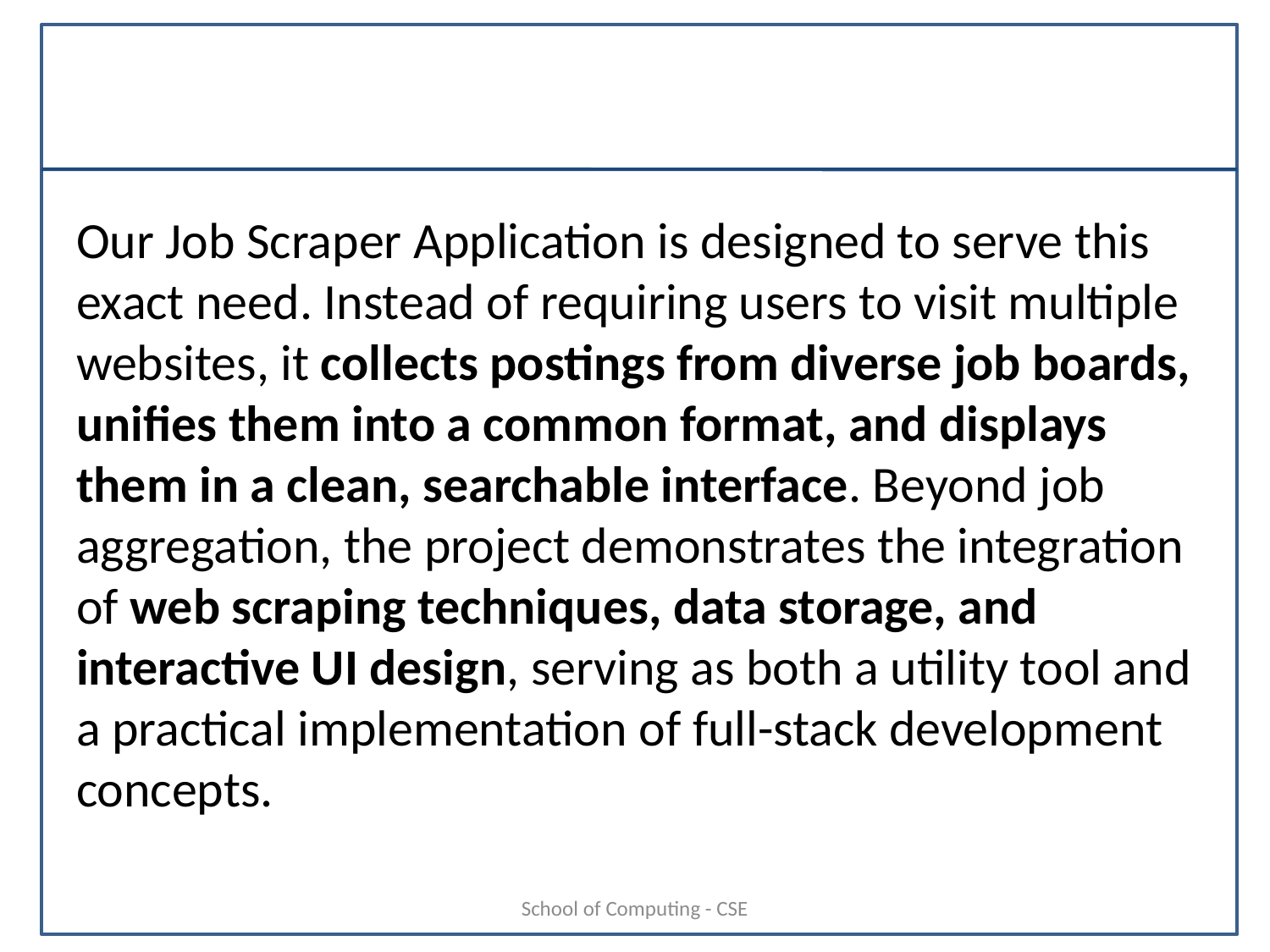

Our Job Scraper Application is designed to serve this exact need. Instead of requiring users to visit multiple websites, it collects postings from diverse job boards, unifies them into a common format, and displays them in a clean, searchable interface. Beyond job aggregation, the project demonstrates the integration of web scraping techniques, data storage, and interactive UI design, serving as both a utility tool and a practical implementation of full-stack development concepts.

School of Computing - CSE
6